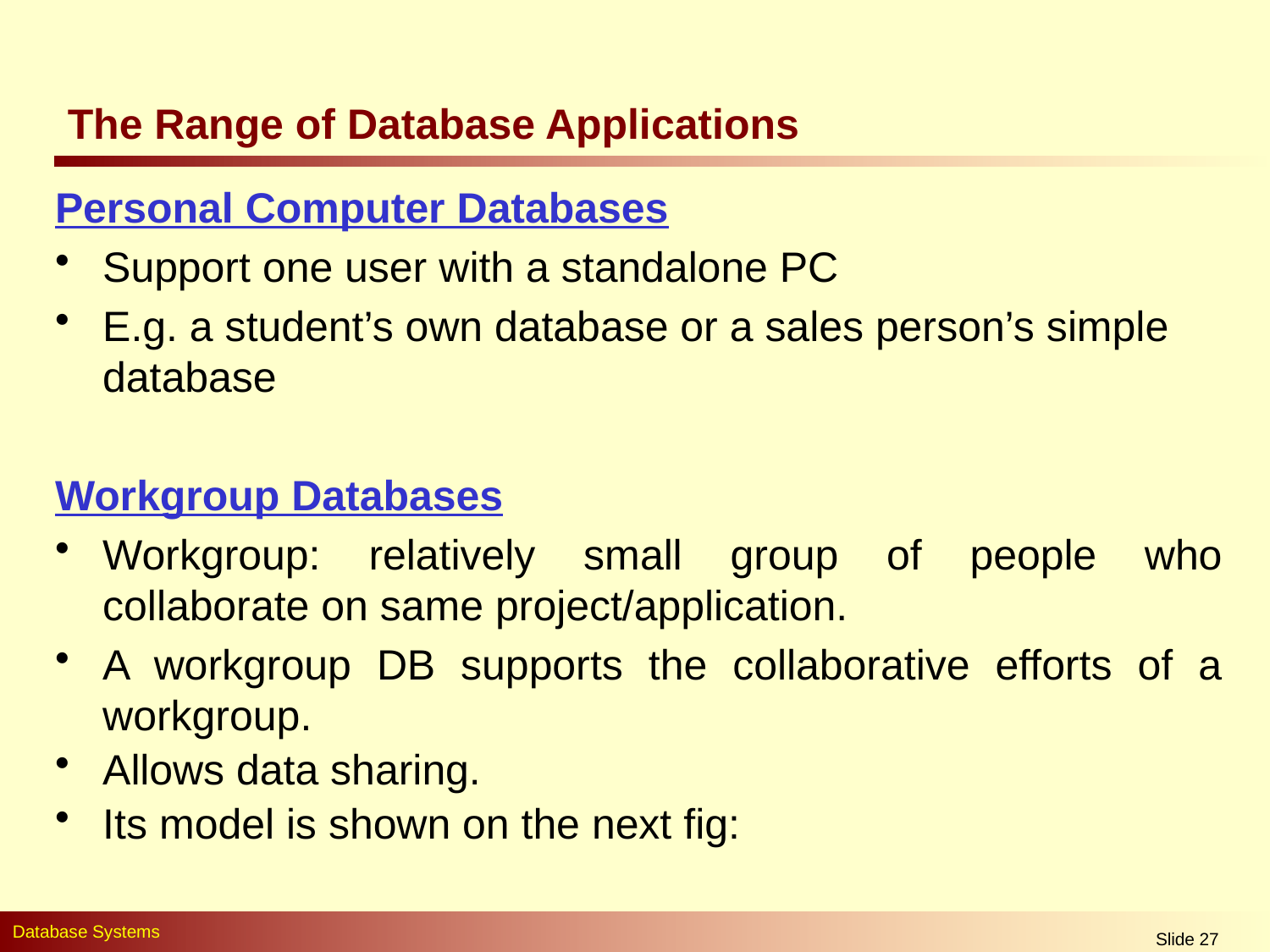

# The Range of Database Applications
Personal Computer Databases
Support one user with a standalone PC
E.g. a student’s own database or a sales person’s simple database

Workgroup Databases
Workgroup: relatively small group of people who collaborate on same project/application.
A workgroup DB supports the collaborative efforts of a workgroup.
Allows data sharing.
Its model is shown on the next fig: